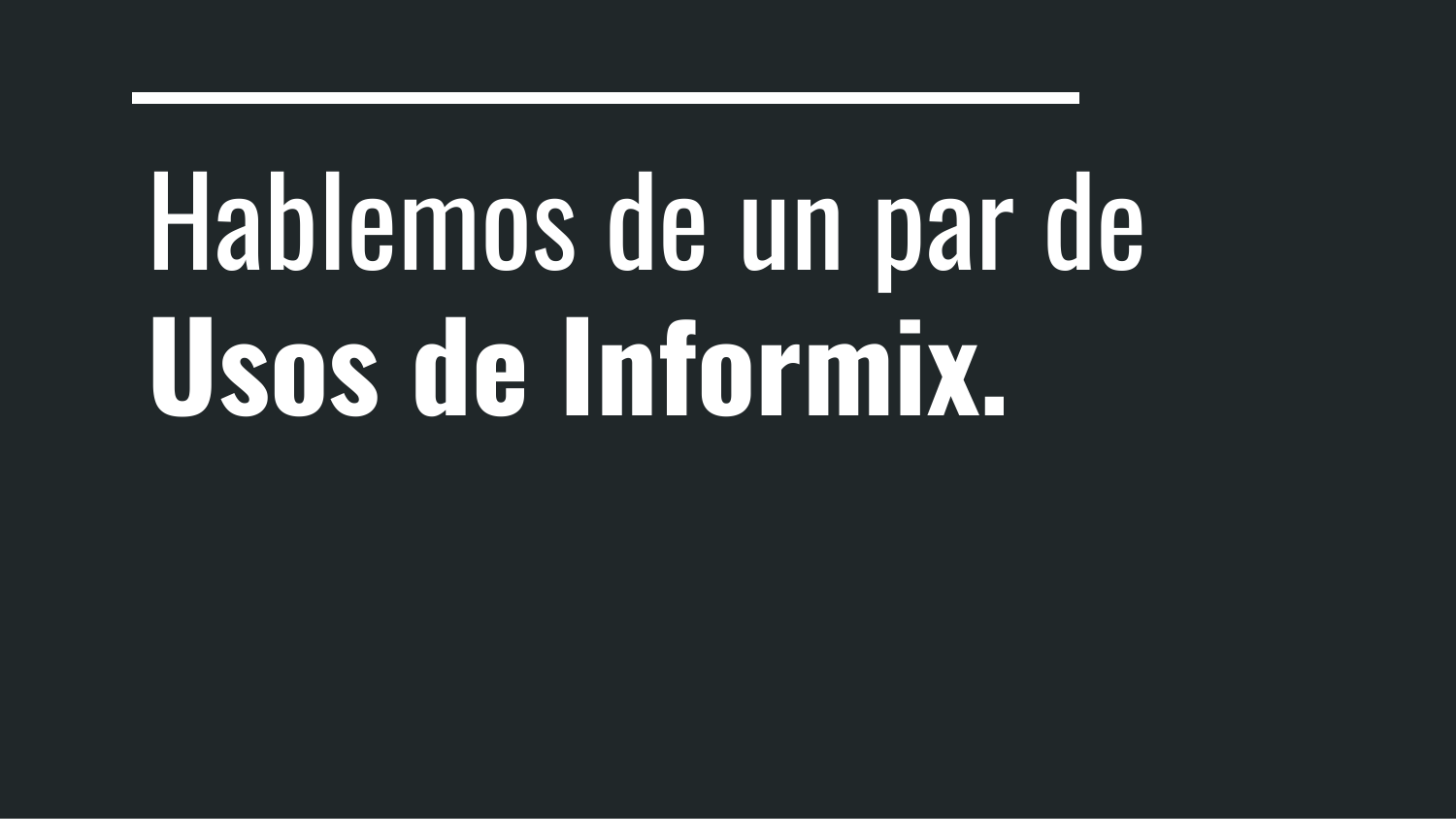

# Hablemos de un par de Usos de Informix.